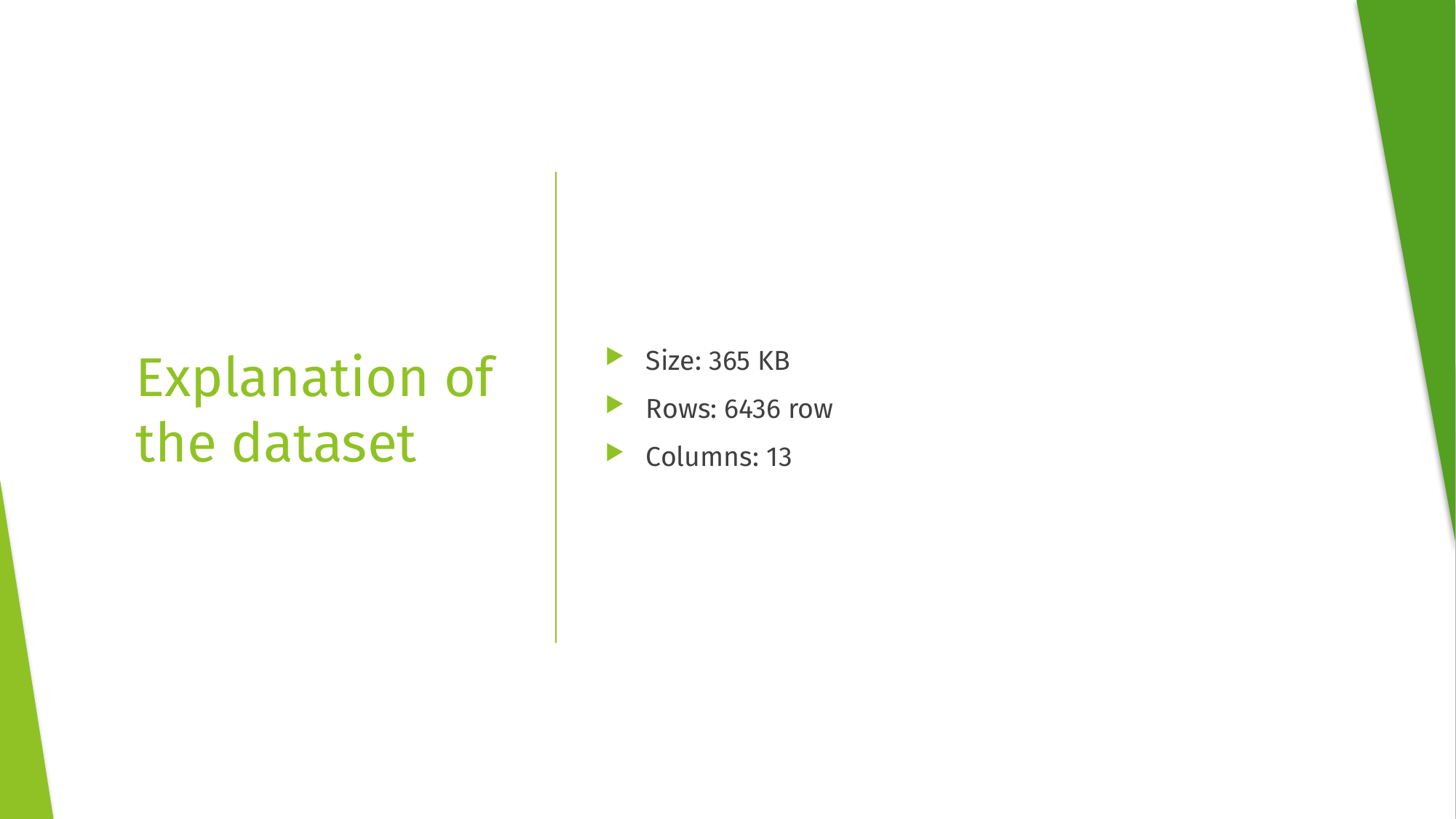

Size: 365 KB
Rows: 6436 row
Columns: 13
# Explanation of the dataset